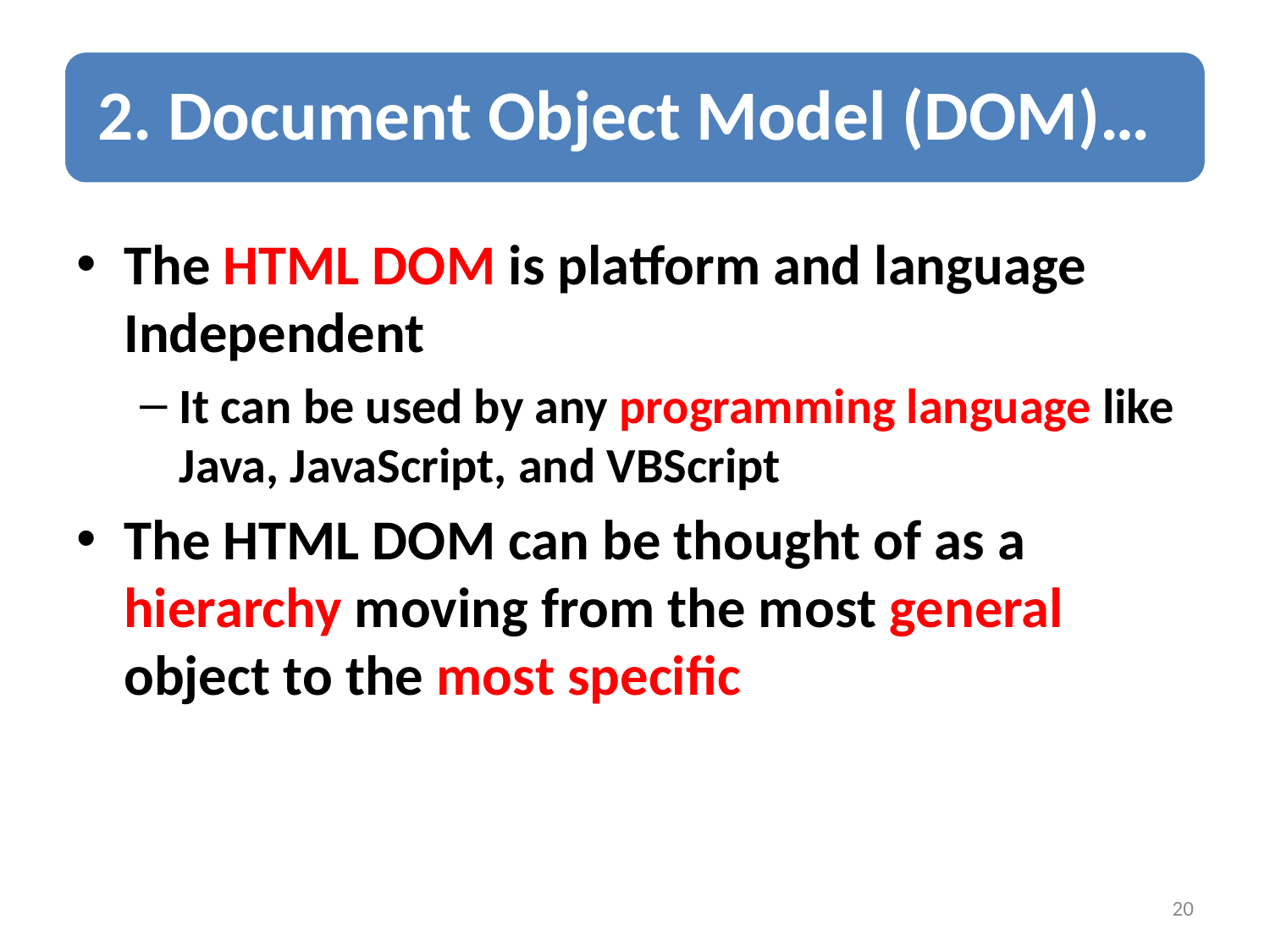

2. Document Object Model (DOM)…
The HTML DOM is platform and language Independent
It can be used by any programming language like Java, JavaScript, and VBScript
The HTML DOM can be thought of as a hierarchy moving from the most general object to the most specific
20